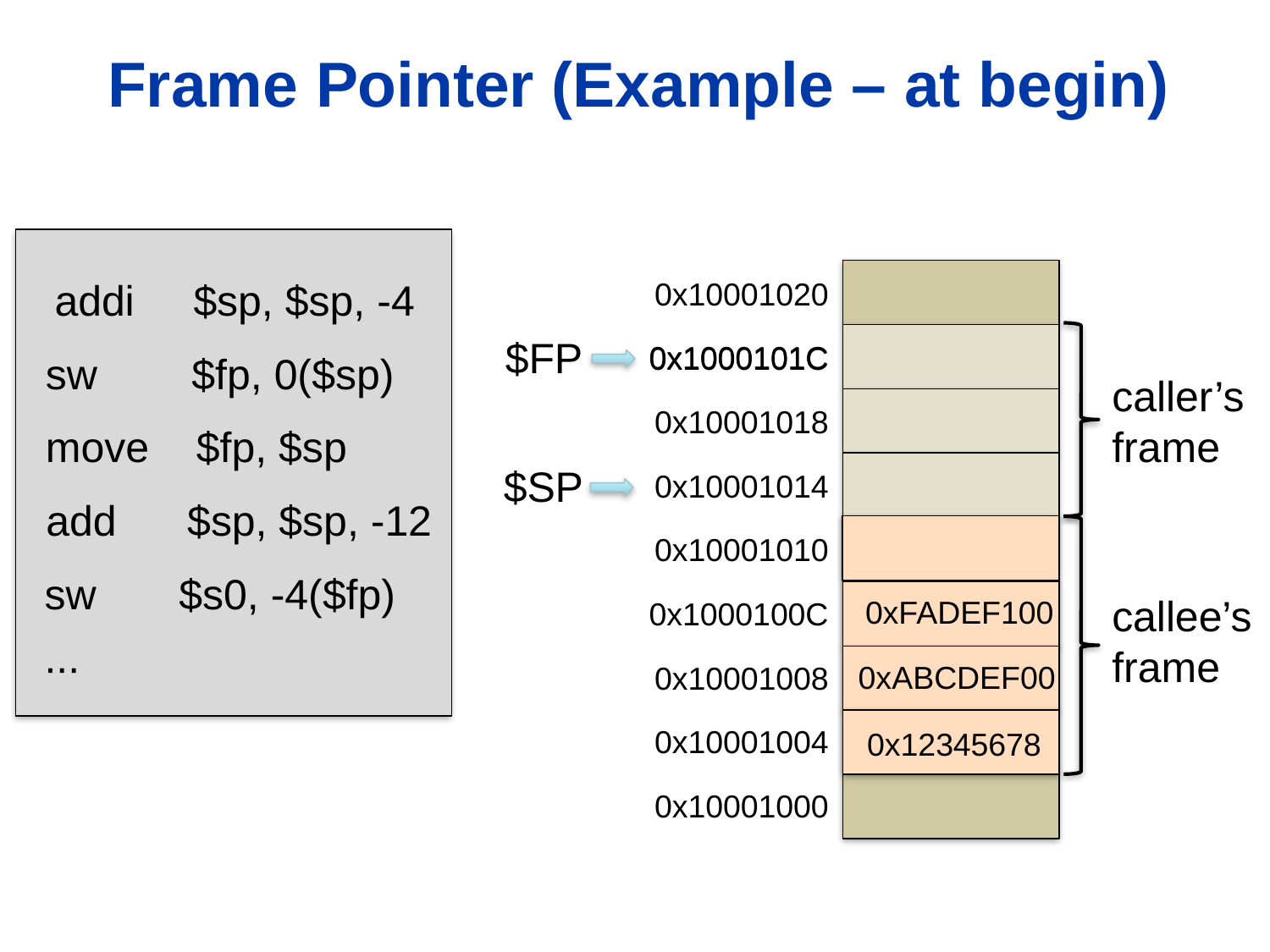

# Frame Pointer (Example – at begin)

addi     $sp, $sp, -4
0x10001020

$FP

0x1000101C
0x1000101C
sw        $fp, 0($sp)
caller’s
frame

0x10001018
move    $fp, $sp

$SP

0x10001014
add      $sp, $sp, -12

callee’s
frame

0x10001010
sw       $s0, -4($fp)

0xFADEF100
0x1000100C
∙∙∙

0xABCDEF00
0x10001008

0x10001004
0x12345678

0x10001000